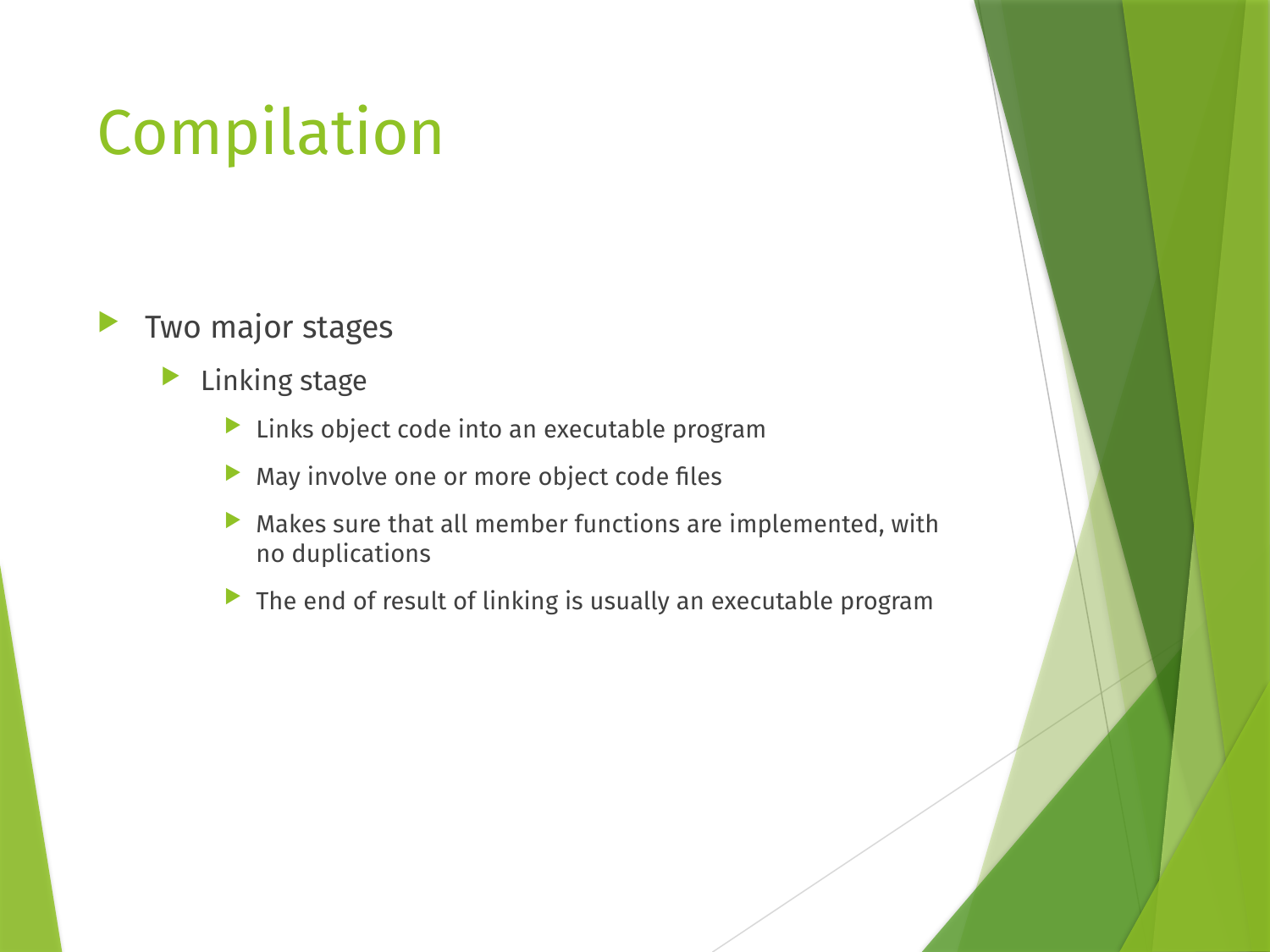

# Compilation
Two major stages
Linking stage
Links object code into an executable program
May involve one or more object code files
Makes sure that all member functions are implemented, with no duplications
The end of result of linking is usually an executable program